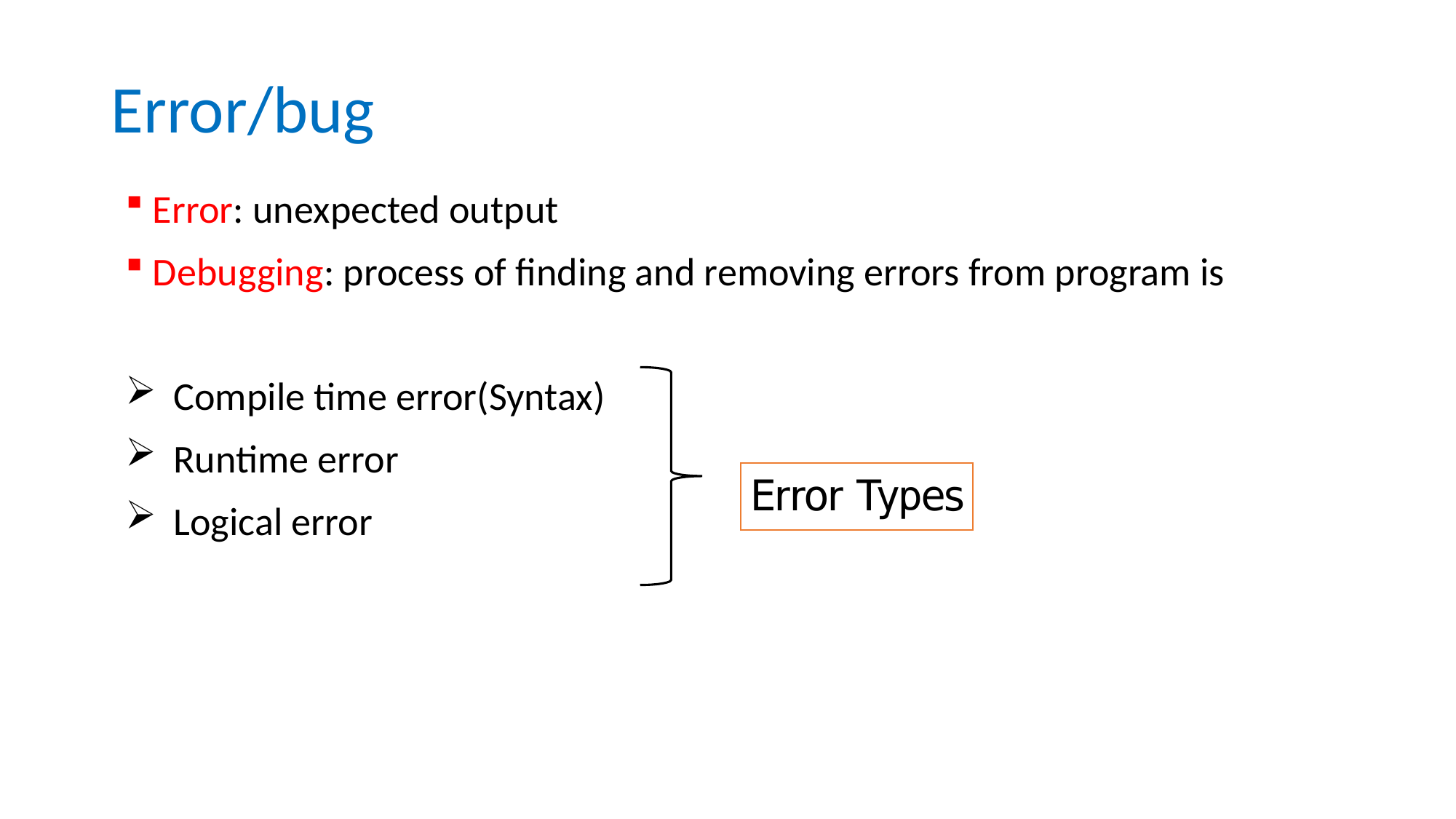

# Error/bug
Error: unexpected output
Debugging: process of finding and removing errors from program is

Compile time error(Syntax)
Runtime error
Logical error

Error Types